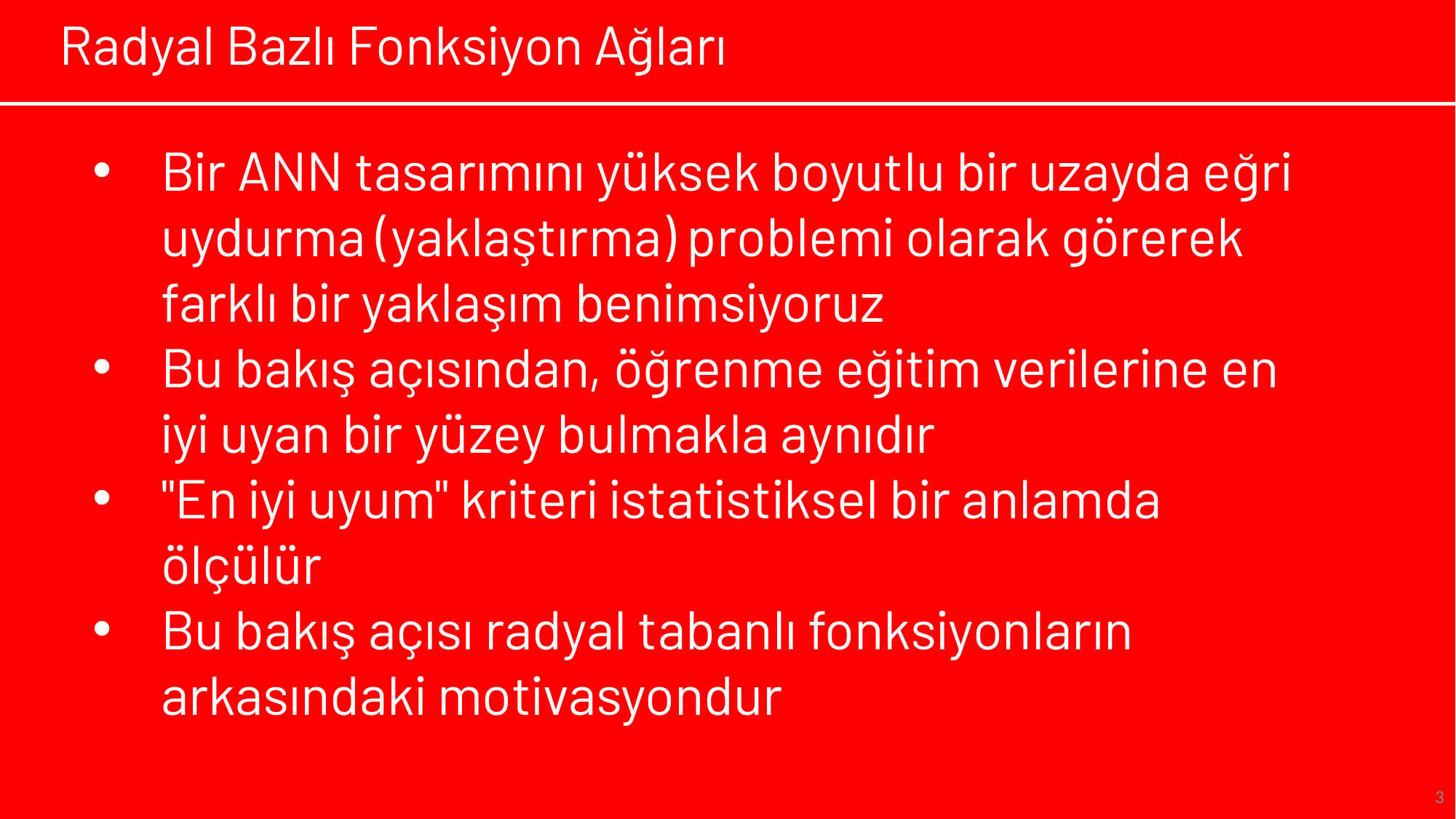

# Radyal Bazlı Fonksiyon Ağları

Bir ANN tasarımını yüksek boyutlu bir uzayda eğri uydurma (yaklaştırma) problemi olarak görerek farklı bir yaklaşım benimsiyoruz
Bu bakış açısından, öğrenme eğitim verilerine en iyi uyan bir yüzey bulmakla aynıdır
"En iyi uyum" kriteri istatistiksel bir anlamda ölçülür
Bu bakış açısı radyal tabanlı fonksiyonların arkasındaki motivasyondur
3